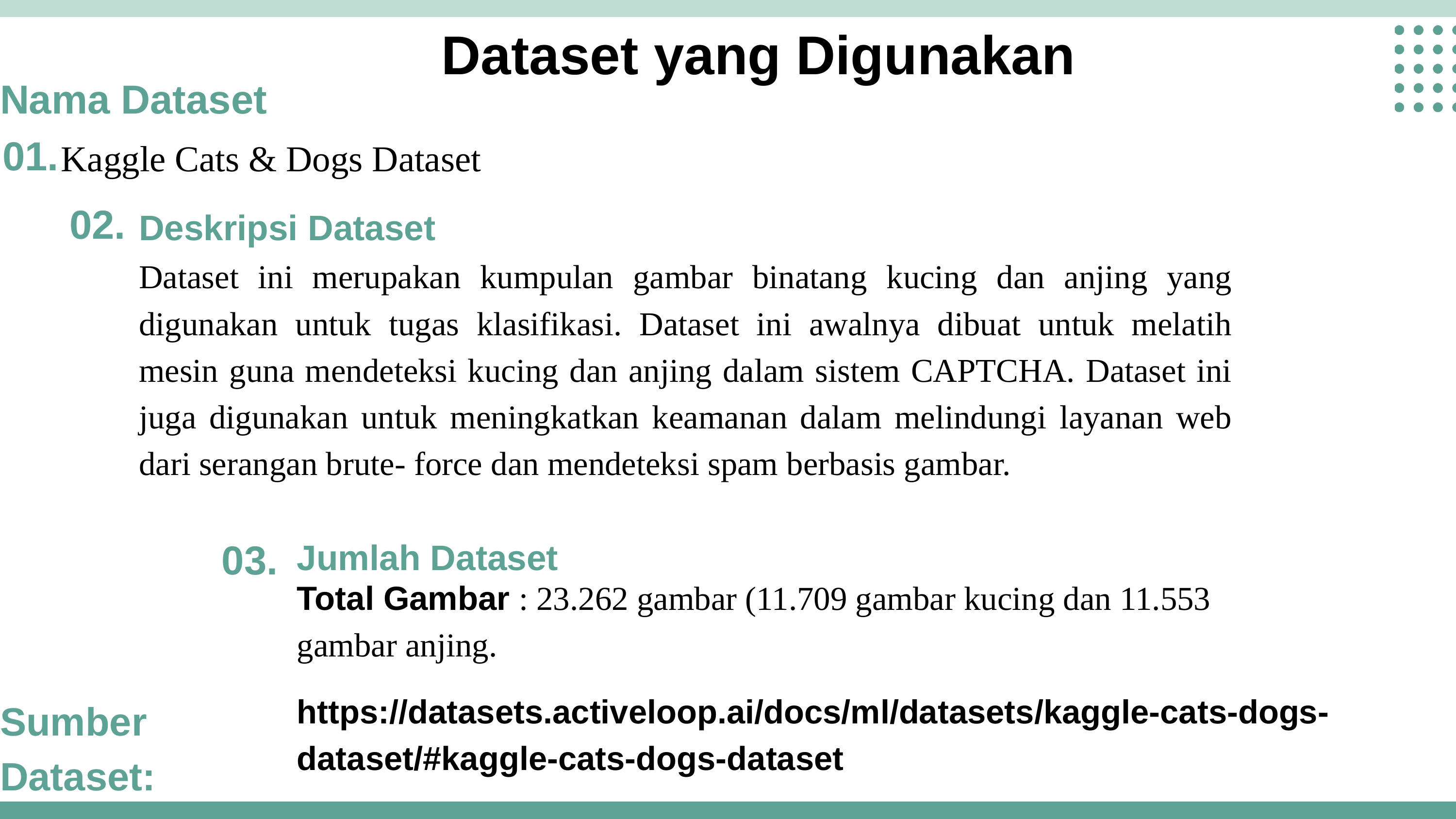

Dataset yang Digunakan

Nama Dataset
01.
 Kaggle Cats & Dogs Dataset
02.
Deskripsi Dataset
Dataset ini merupakan kumpulan gambar binatang kucing dan anjing yang digunakan untuk tugas klasifikasi. Dataset ini awalnya dibuat untuk melatih mesin guna mendeteksi kucing dan anjing dalam sistem CAPTCHA. Dataset ini juga digunakan untuk meningkatkan keamanan dalam melindungi layanan web dari serangan brute- force dan mendeteksi spam berbasis gambar.
03.
Jumlah Dataset
Total Gambar : 23.262 gambar (11.709 gambar kucing dan 11.553 gambar anjing.

https://datasets.activeloop.ai/docs/ml/datasets/kaggle-cats-dogs-dataset/#kaggle-cats-dogs-dataset
Sumber Dataset: